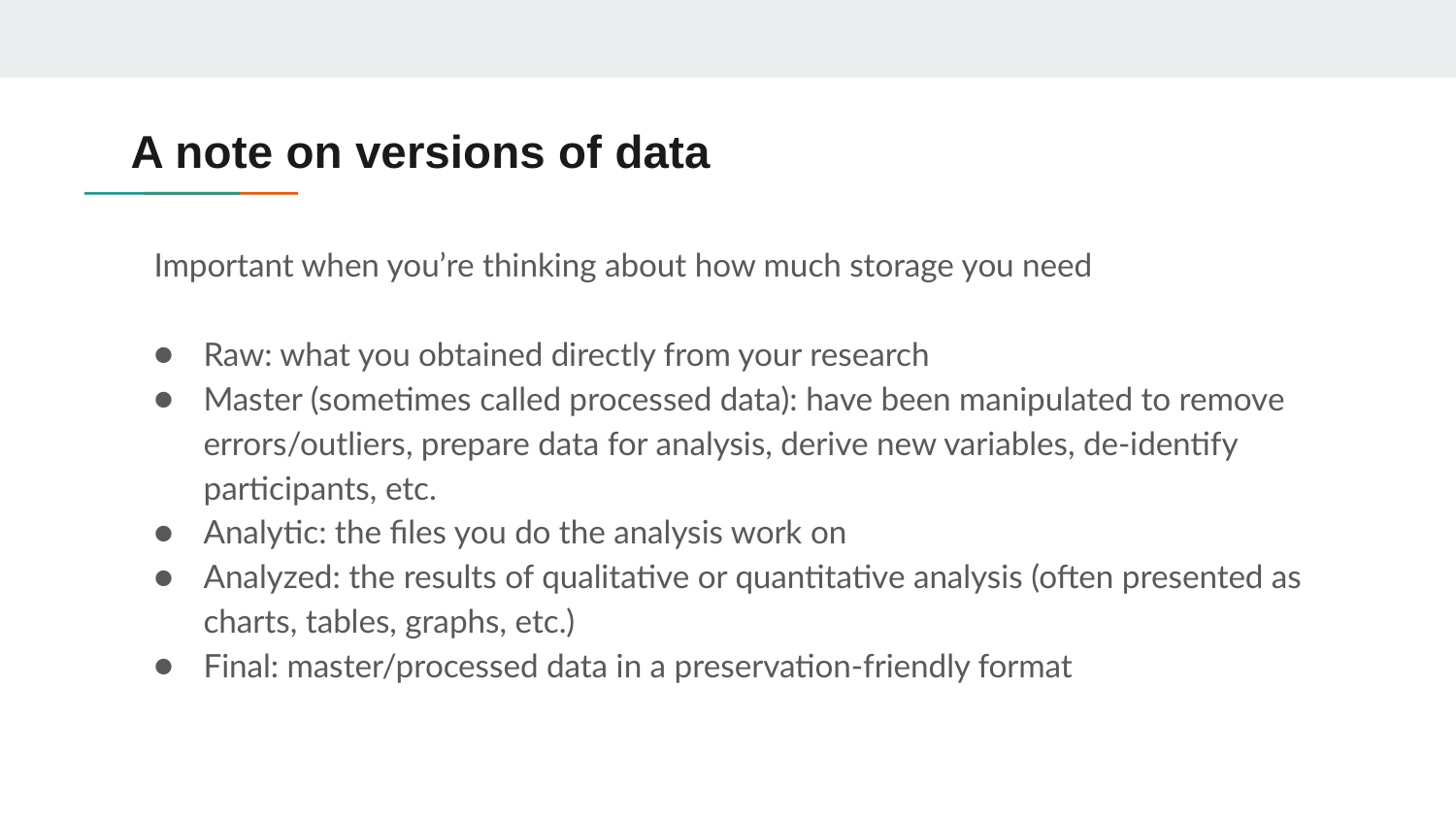

# A note on versions of data
Important when you’re thinking about how much storage you need

Raw: what you obtained directly from your research
Master (sometimes called processed data): have been manipulated to remove errors/outliers, prepare data for analysis, derive new variables, de-identify participants, etc.
Analytic: the files you do the analysis work on
Analyzed: the results of qualitative or quantitative analysis (often presented as charts, tables, graphs, etc.)
Final: master/processed data in a preservation-friendly format